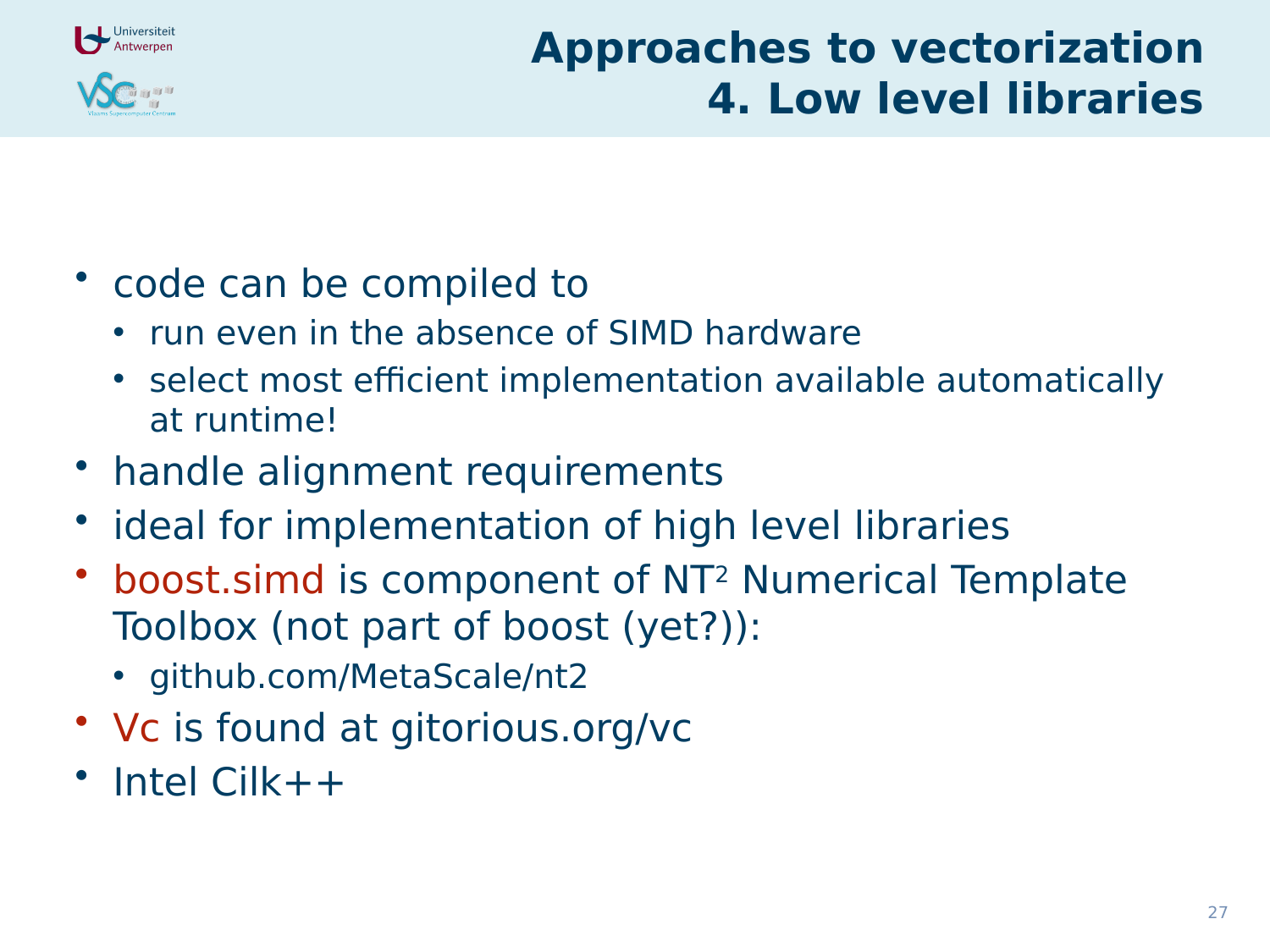

# Approaches to vectorization 4. Low level libraries
code can be compiled to
run even in the absence of SIMD hardware
select most efficient implementation available automatically at runtime!
handle alignment requirements
ideal for implementation of high level libraries
boost.simd is component of NT2 Numerical Template Toolbox (not part of boost (yet?)):
github.com/MetaScale/nt2
Vc is found at gitorious.org/vc
Intel Cilk++